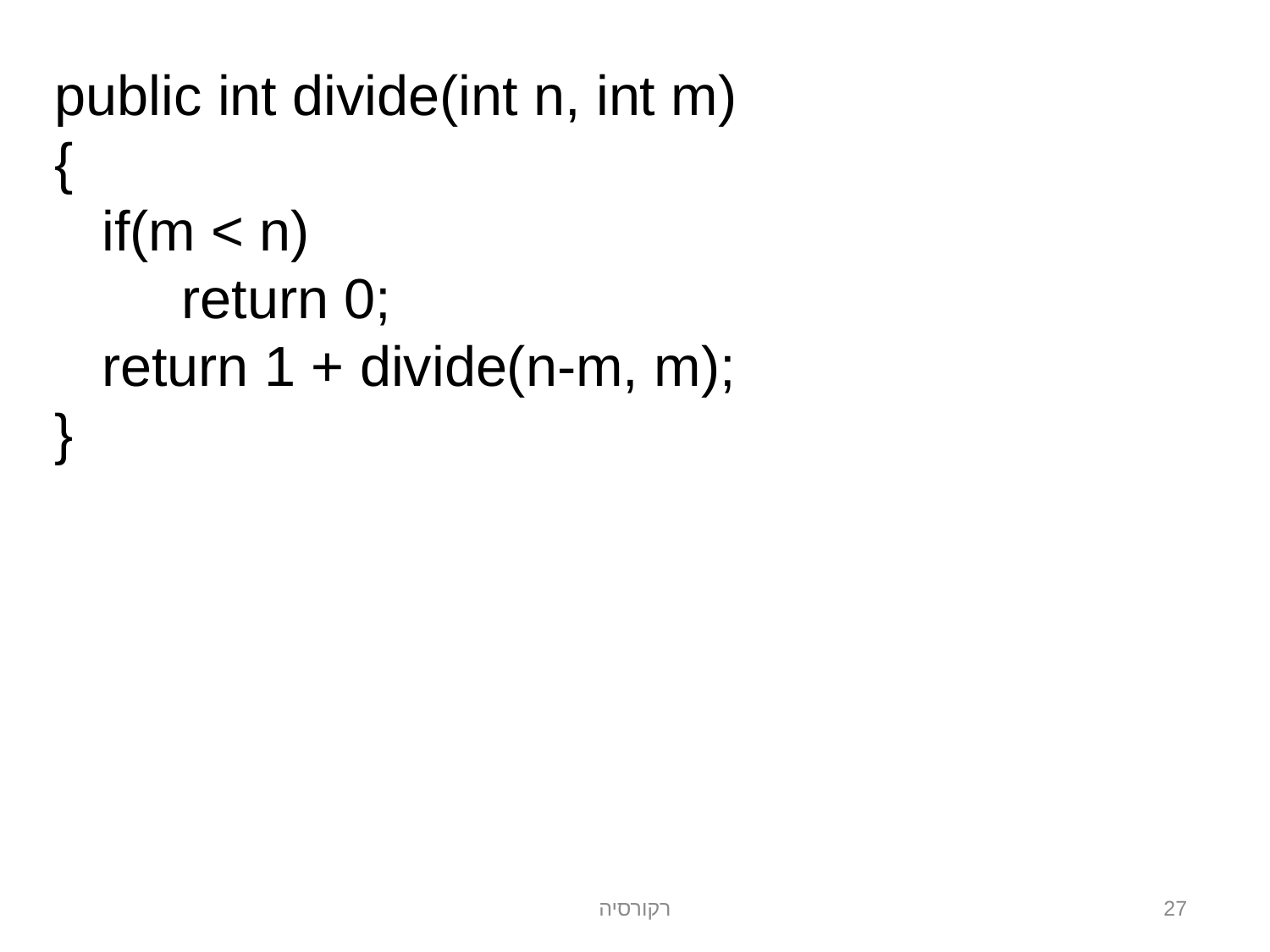

public int divide(int n, int m)
{
   if(m < n)
	return 0;
   return 1 + divide(n-m, m);
}
רקורסיה
27